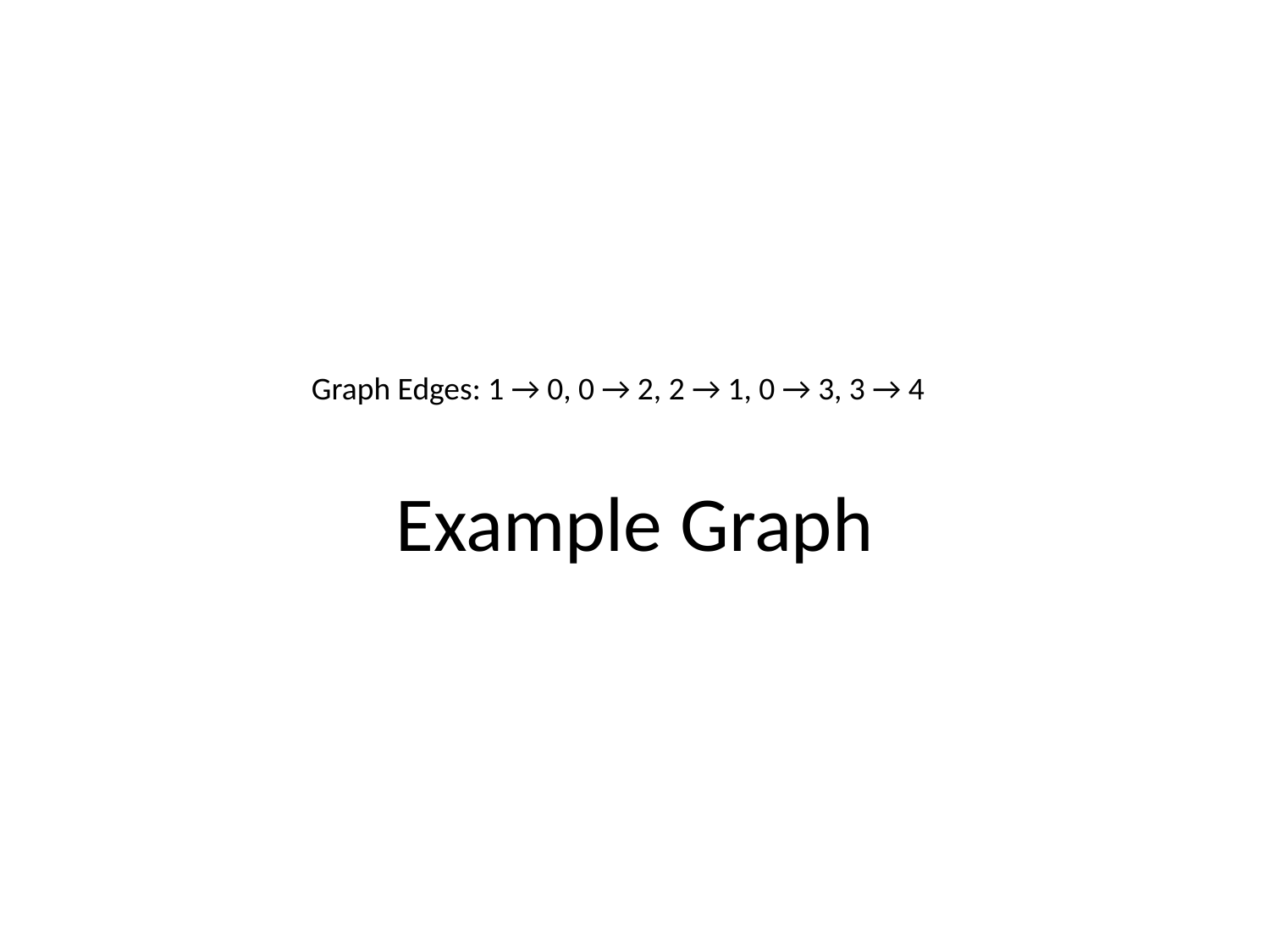

# Example Graph
Graph Edges: 1 → 0, 0 → 2, 2 → 1, 0 → 3, 3 → 4